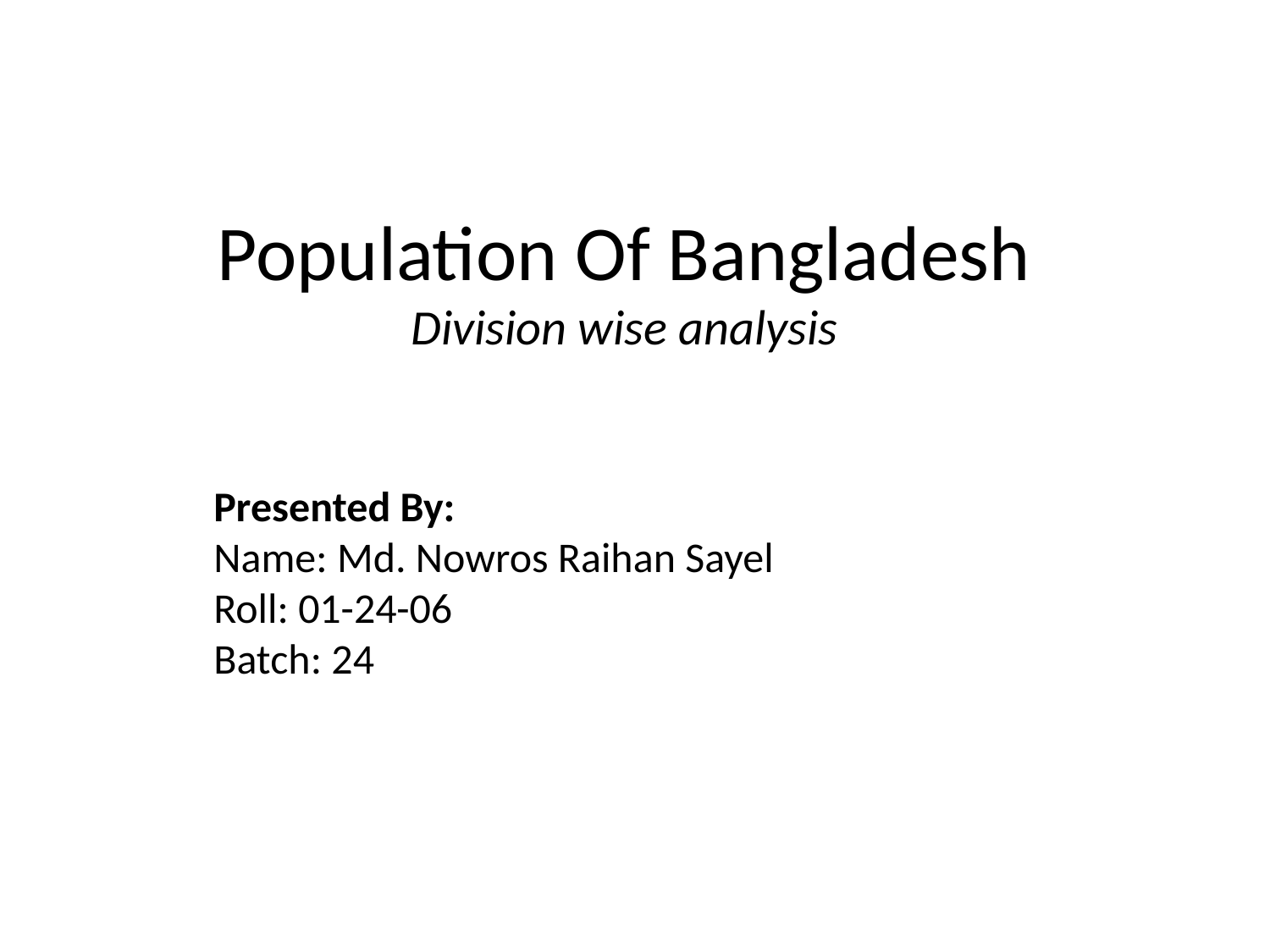

# Population Of Bangladesh Division wise analysis
Presented By:
Name: Md. Nowros Raihan Sayel
Roll: 01-24-06
Batch: 24